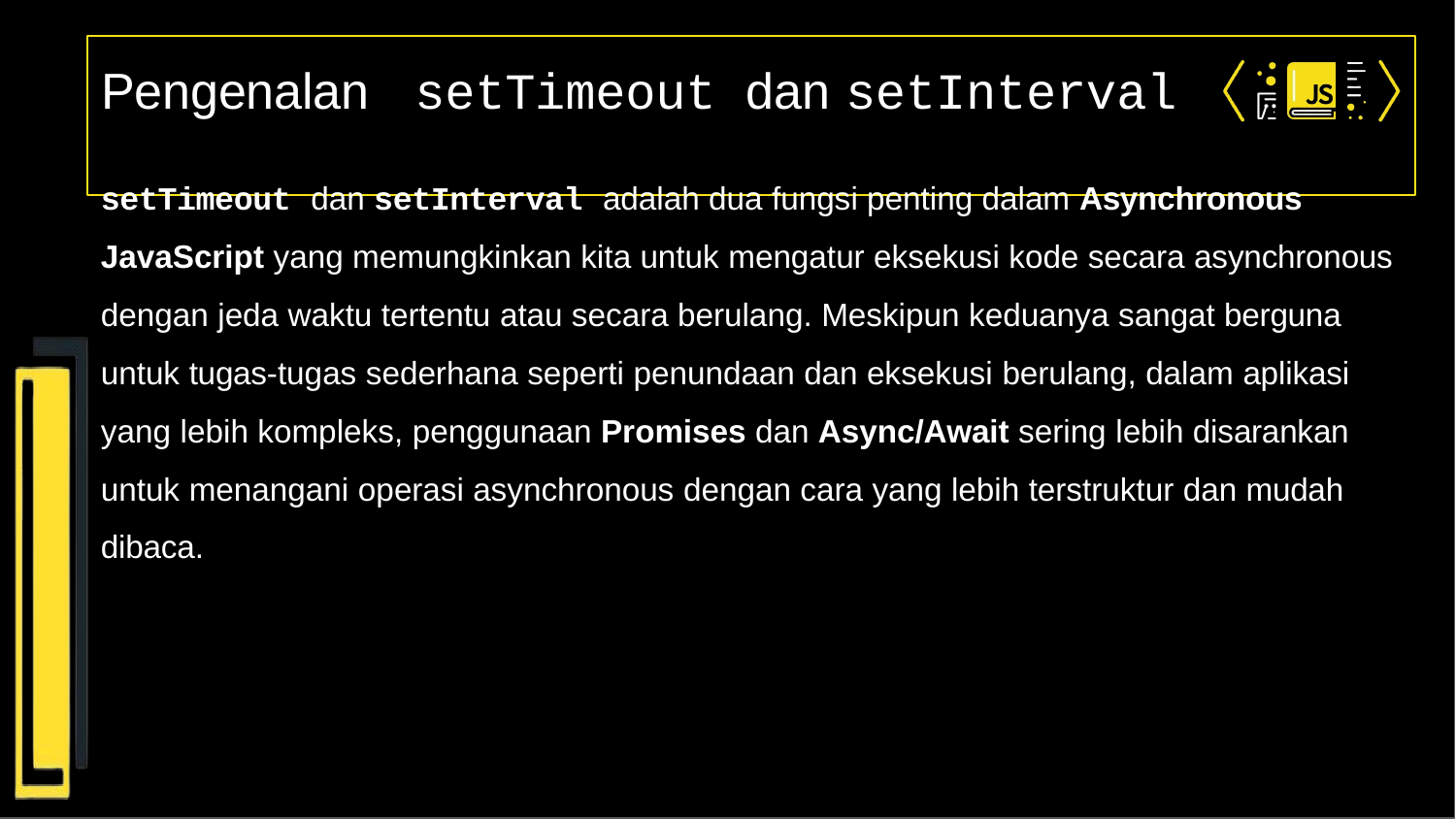

# Pengenalan	setTimeout dan setInterval
setTimeout dan setInterval adalah dua fungsi penting dalam Asynchronous JavaScript yang memungkinkan kita untuk mengatur eksekusi kode secara asynchronous dengan jeda waktu tertentu atau secara berulang. Meskipun keduanya sangat berguna untuk tugas-tugas sederhana seperti penundaan dan eksekusi berulang, dalam aplikasi yang lebih kompleks, penggunaan Promises dan Async/Await sering lebih disarankan untuk menangani operasi asynchronous dengan cara yang lebih terstruktur dan mudah dibaca.